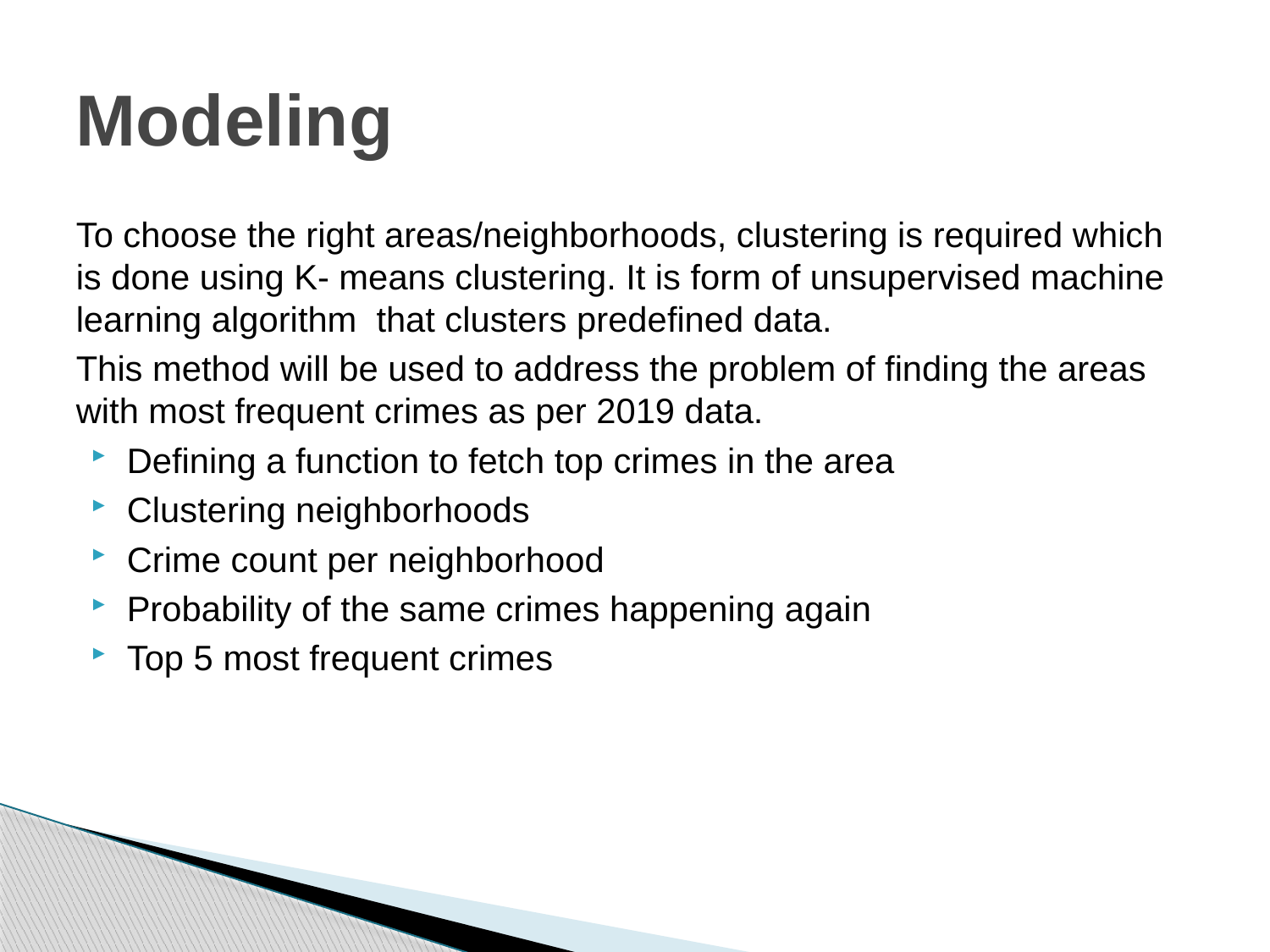

# Modeling
To choose the right areas/neighborhoods, clustering is required which is done using K- means clustering. It is form of unsupervised machine learning algorithm  that clusters predefined data.
This method will be used to address the problem of finding the areas with most frequent crimes as per 2019 data.
Defining a function to fetch top crimes in the area
Clustering neighborhoods
Crime count per neighborhood
Probability of the same crimes happening again
Top 5 most frequent crimes